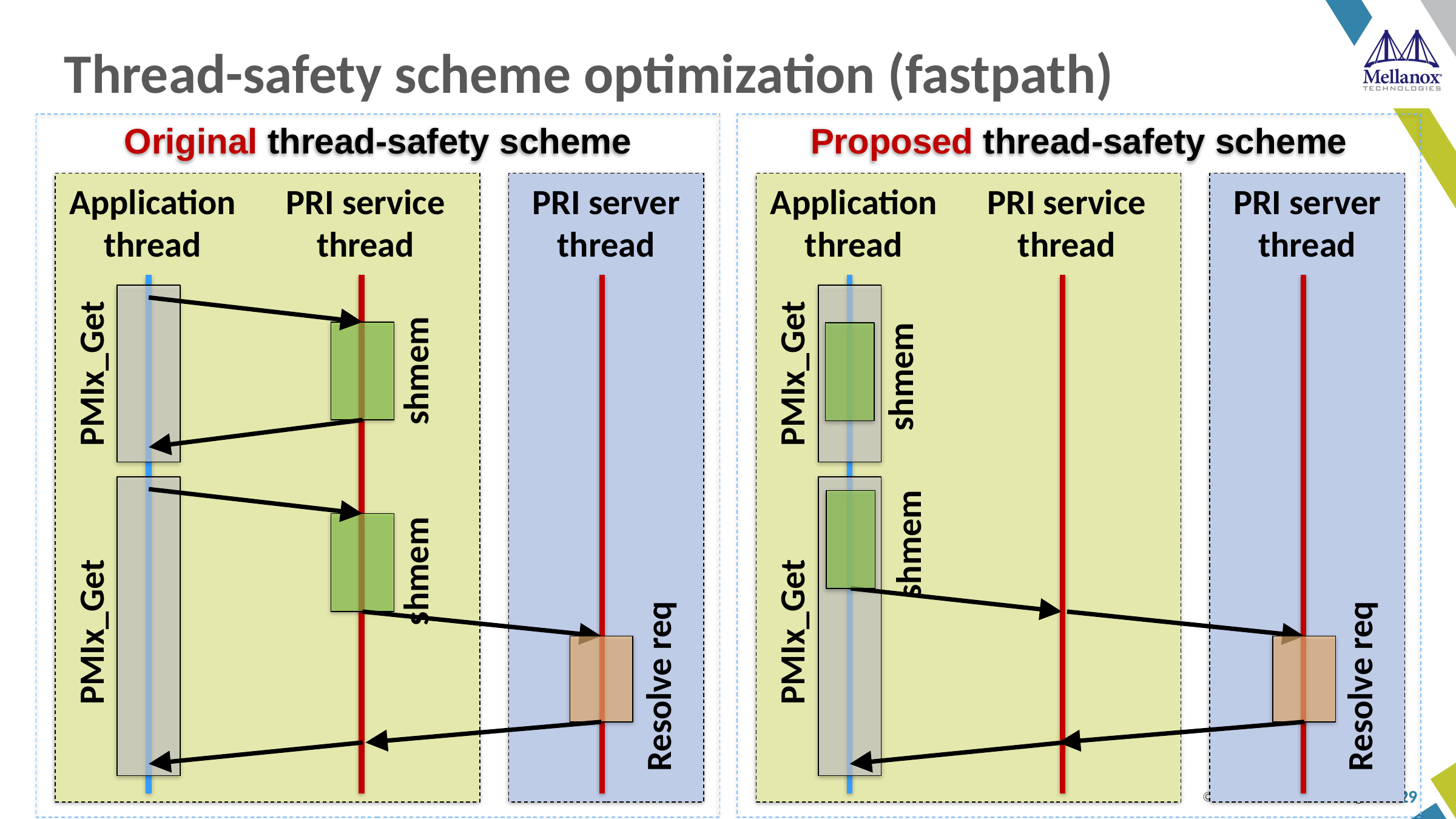

# Thread-safety scheme optimization (fastpath)
Original thread-safety scheme
Proposed thread-safety scheme

Application
thread
PRI service
thread
PRI server
thread
Application
thread
PRI service
thread
PRI server
thread

shmem
PMIx_Get
PMIx_Get
shmem

shmem
shmem
PMIx_Get
PMIx_Get

Resolve req
Resolve req